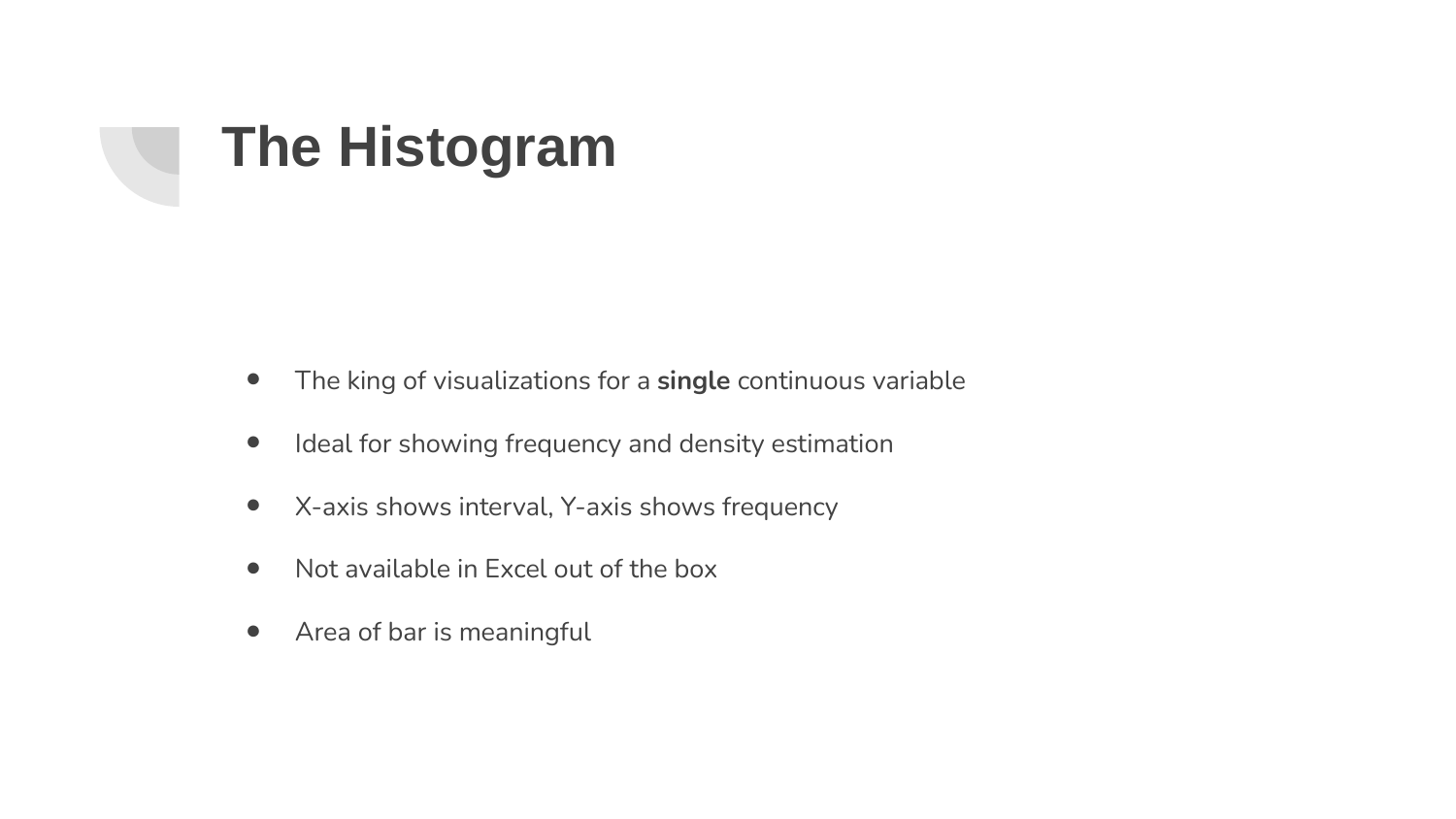

# The Histogram
The king of visualizations for a single continuous variable
Ideal for showing frequency and density estimation
X-axis shows interval, Y-axis shows frequency
Not available in Excel out of the box
Area of bar is meaningful